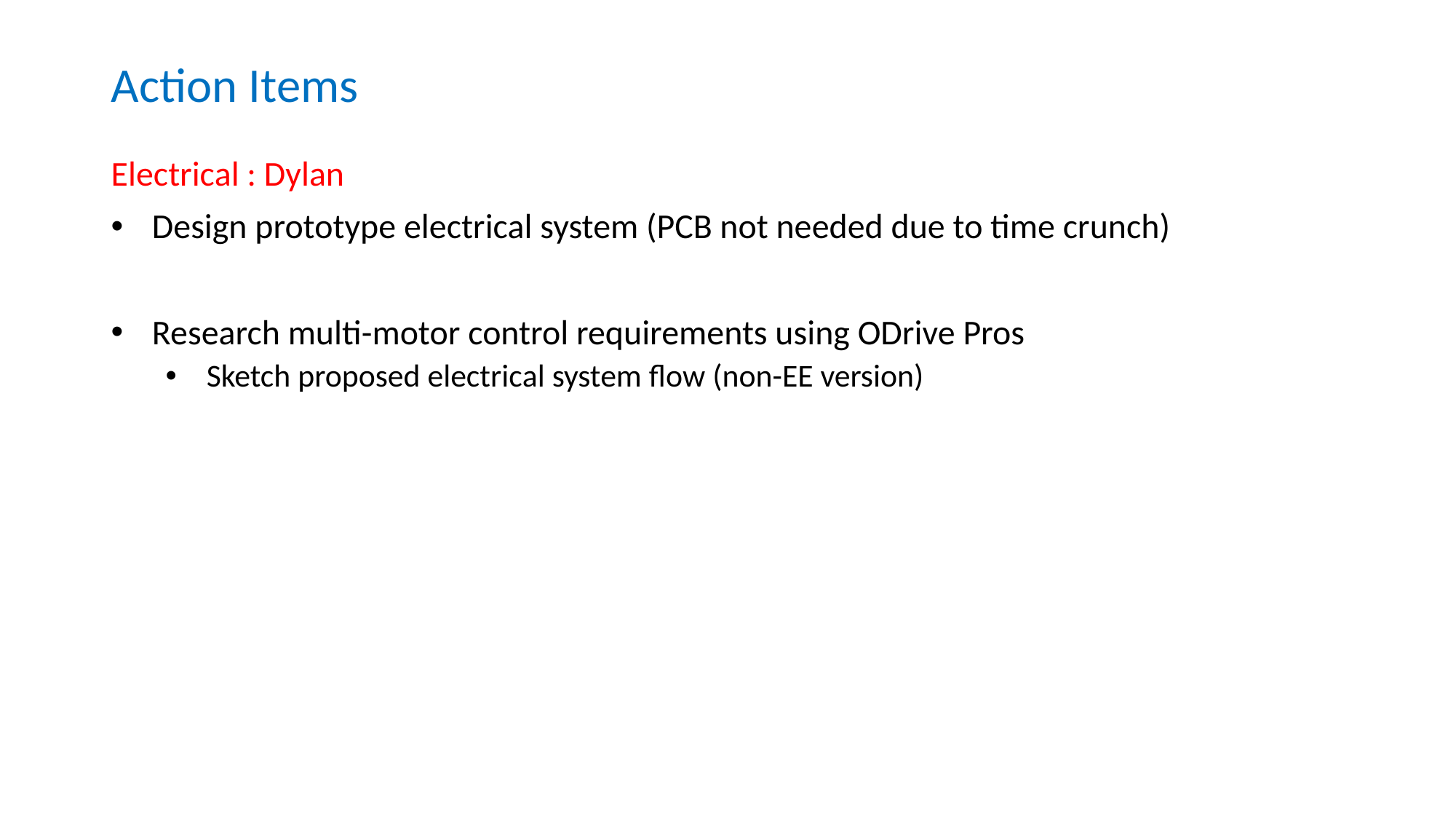

# Action Items
Electrical : Dylan
Design prototype electrical system (PCB not needed due to time crunch)

Research multi-motor control requirements using ODrive Pros
Sketch proposed electrical system flow (non-EE version)